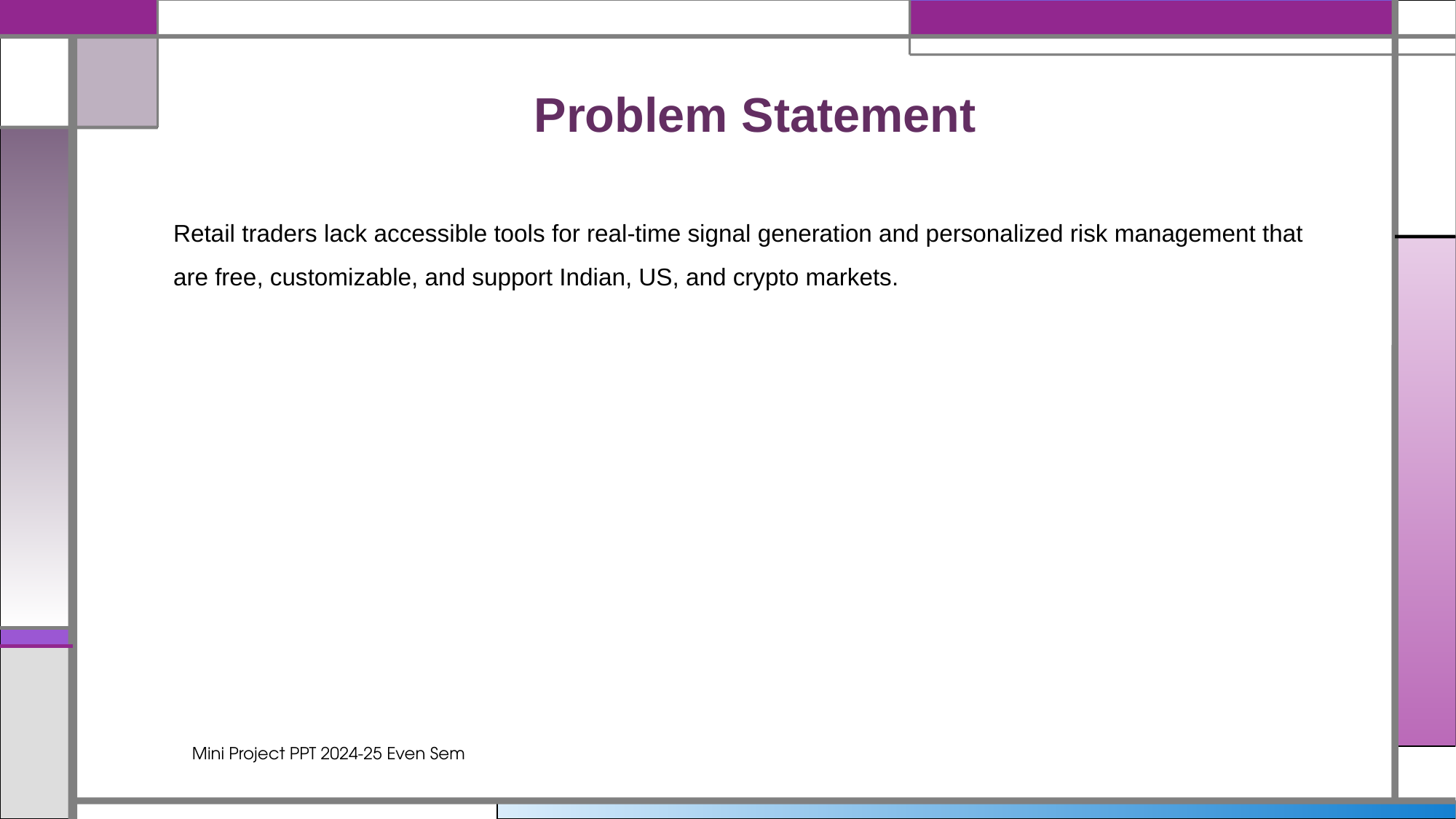

# Problem Statement

Retail traders lack accessible tools for real-time signal generation and personalized risk management that are free, customizable, and support Indian, US, and crypto markets.
Mini Project PPT 2024-25 Even Sem